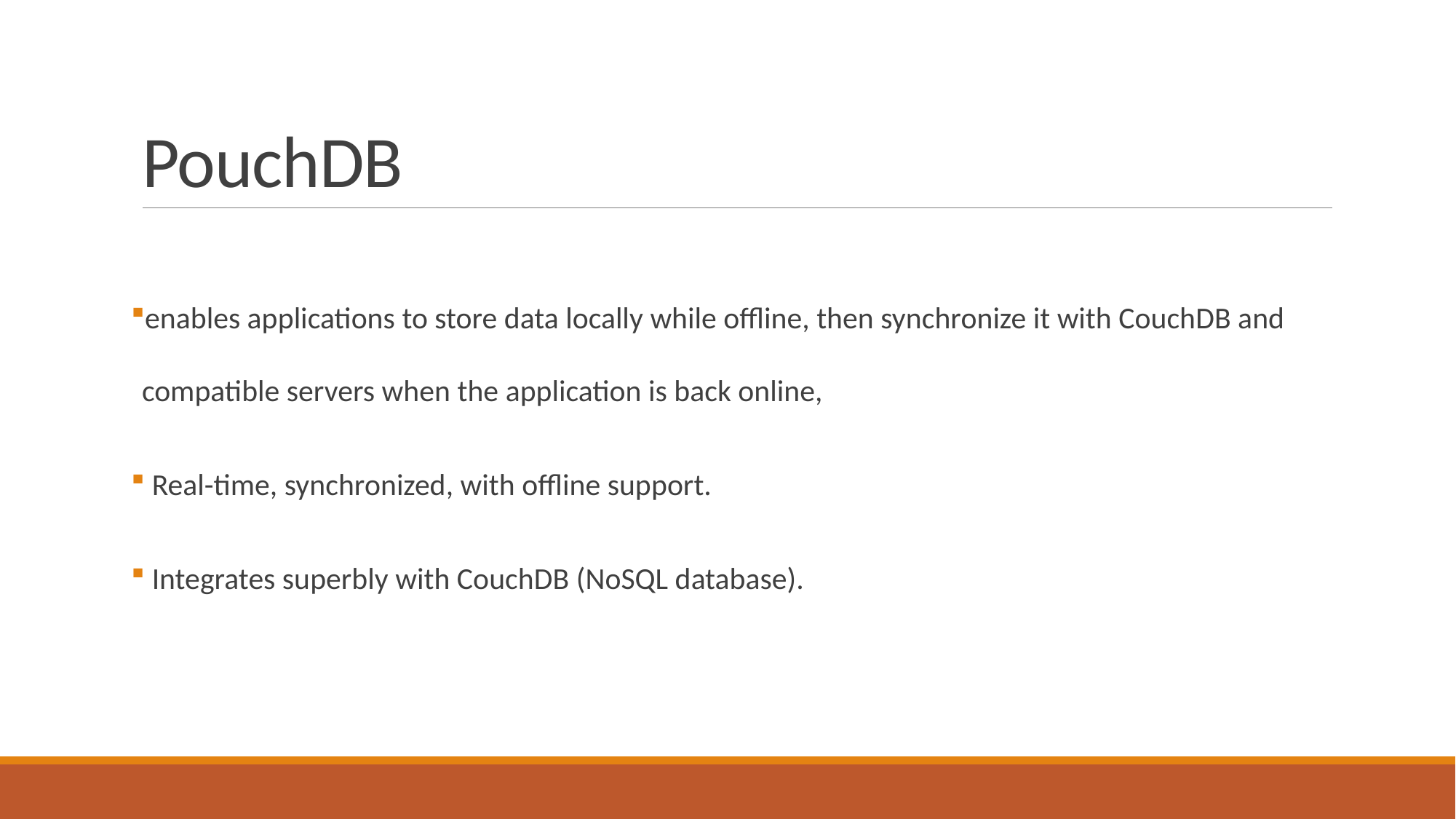

# PouchDB
enables applications to store data locally while offline, then synchronize it with CouchDB and compatible servers when the application is back online,
 Real-time, synchronized, with offline support.
 Integrates superbly with CouchDB (NoSQL database).